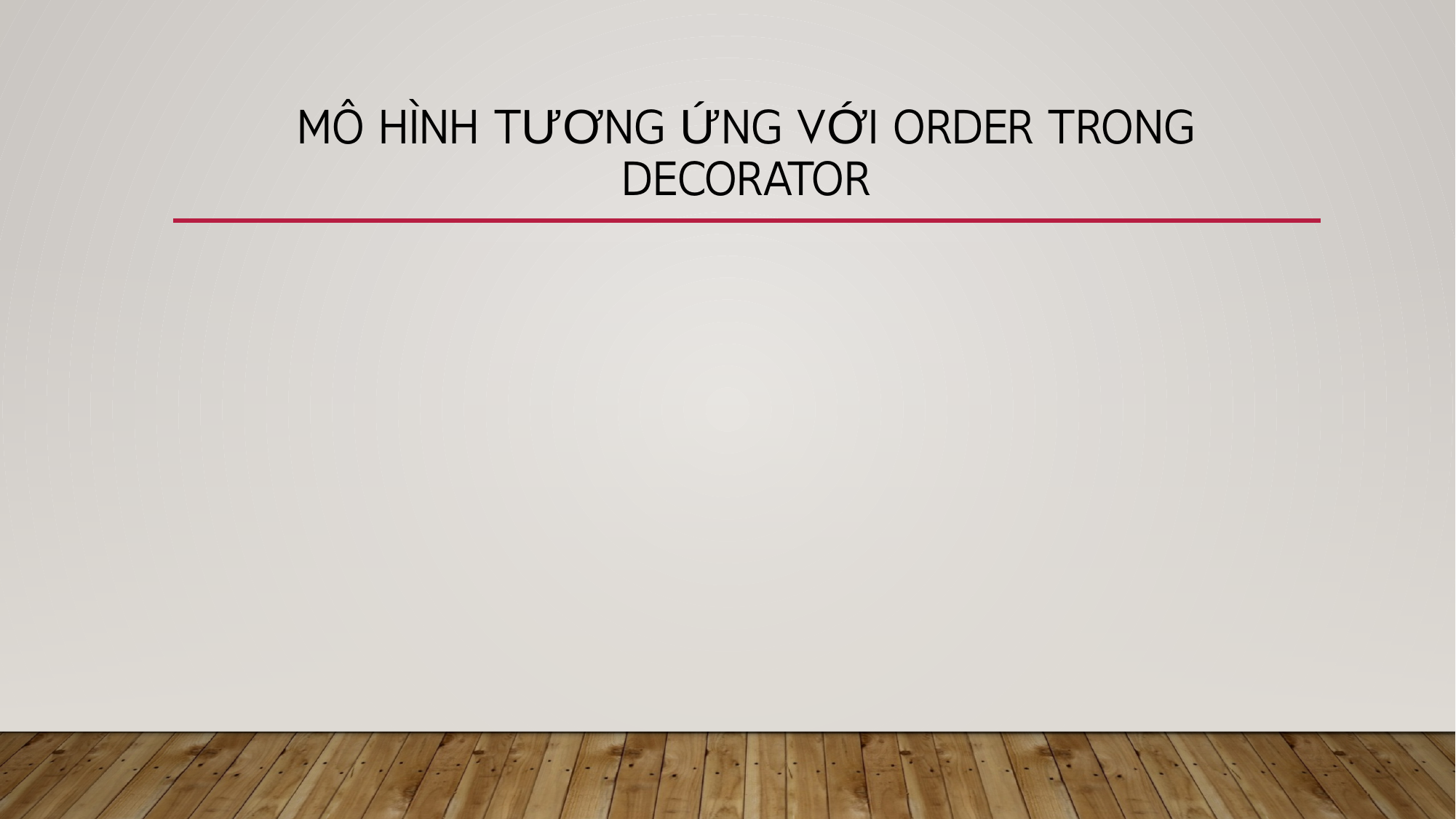

# Mô hình tương ứng với order trong decorator